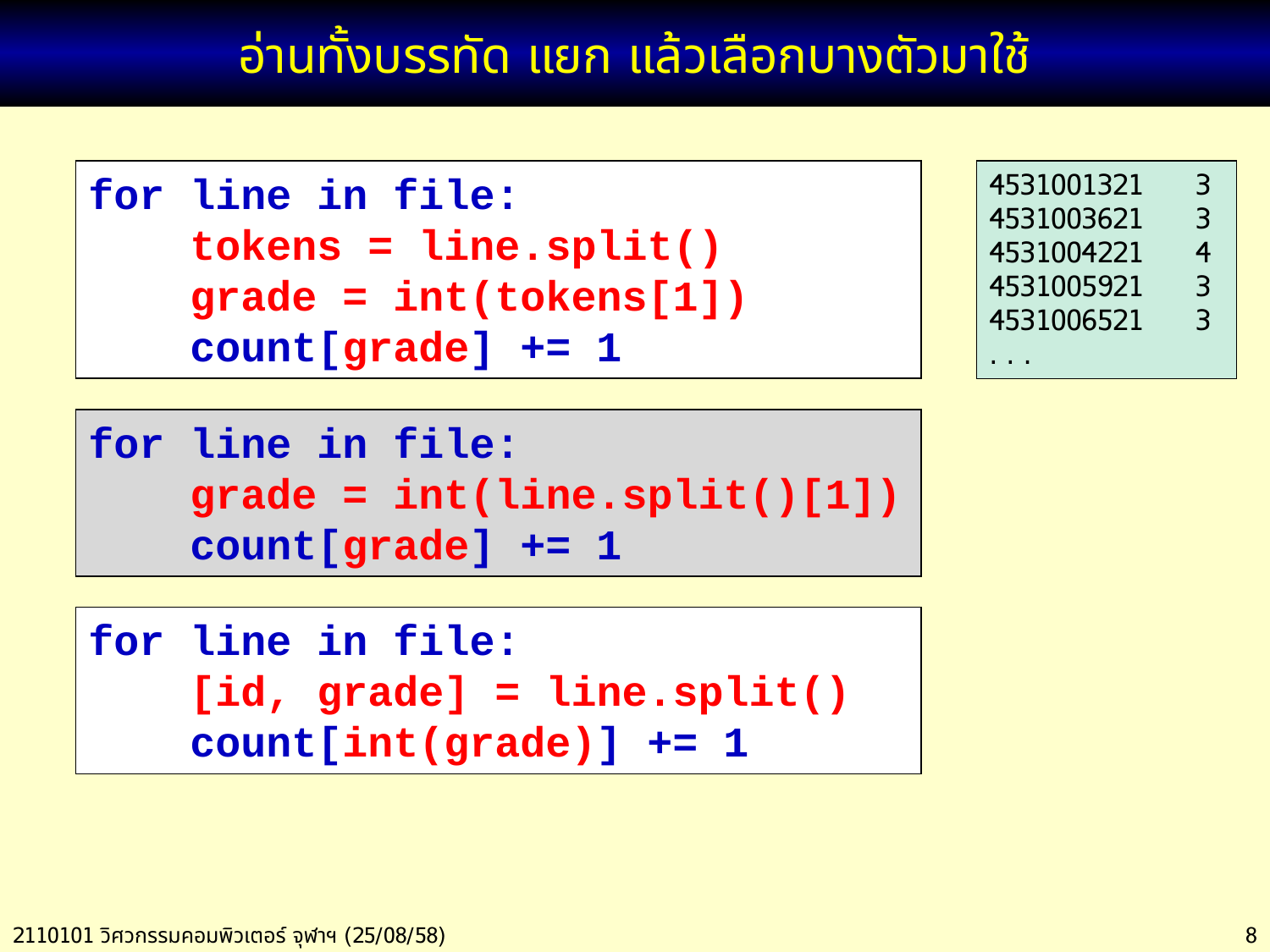

# อ่านทั้งบรรทัด แยก แล้วเลือกบางตัวมาใช้
for line in file:
    tokens = line.split()
    grade = int(tokens[1])
    count[grade] += 1
4531001321      3
4531003621      3
4531004221      4
4531005921      3
4531006521      3
. . .
for line in file:
    grade = int(line.split()[1])
    count[grade] += 1
for line in file:
    [id, grade] = line.split()
    count[int(grade)] += 1